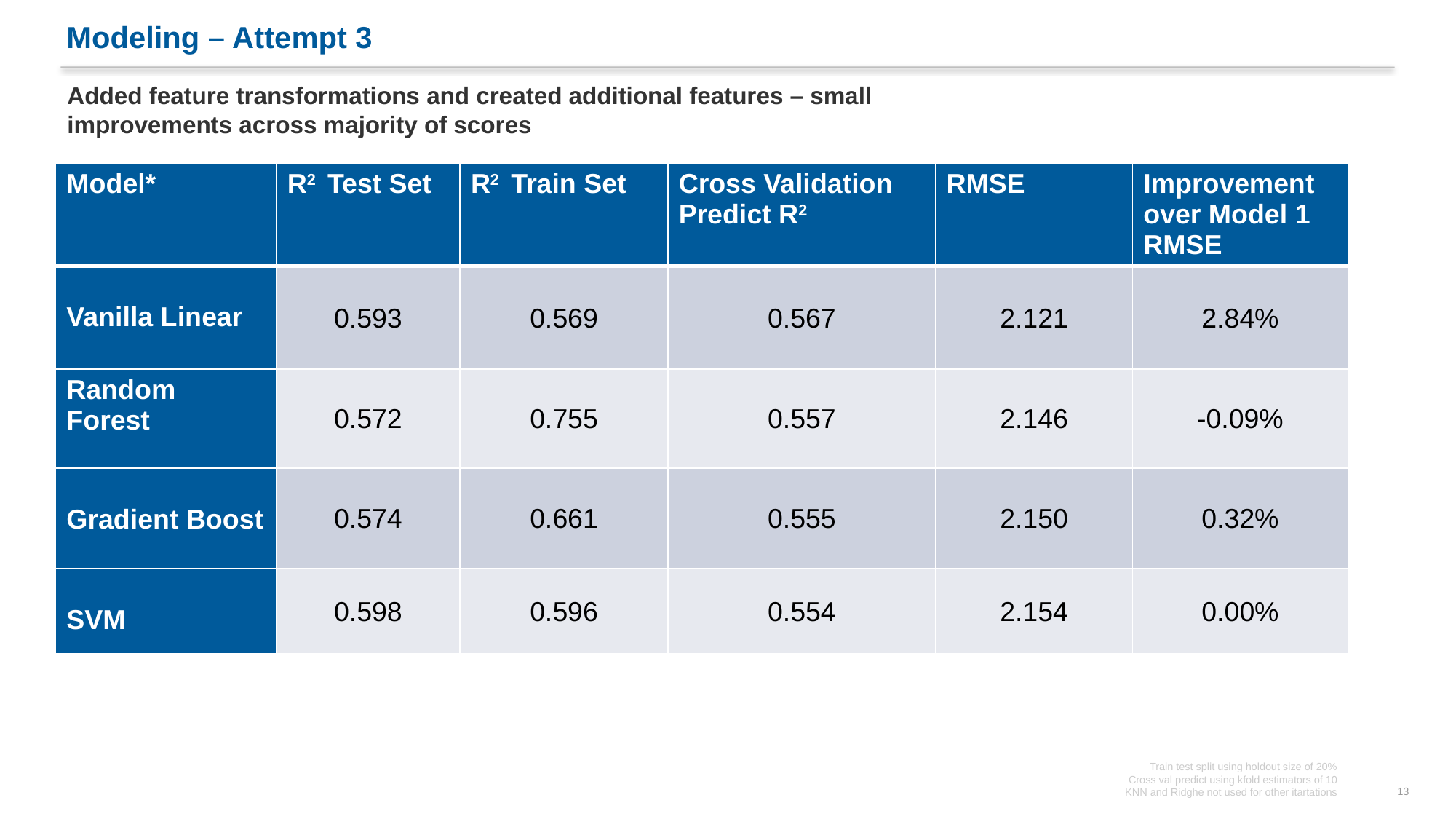

# Modeling – Attempt 3
Added feature transformations and created additional features – small improvements across majority of scores

| Model\* | R2 Test Set | R2 Train Set | Cross Validation Predict R2 | RMSE | Improvement over Model 1 RMSE |
| --- | --- | --- | --- | --- | --- |
| Vanilla Linear | 0.593 | 0.569 | 0.567 | 2.121 | 2.84% |
| Random Forest | 0.572 | 0.755 | 0.557 | 2.146 | -0.09% |
| Gradient Boost | 0.574 | 0.661 | 0.555 | 2.150 | 0.32% |
| SVM | 0.598 | 0.596 | 0.554 | 2.154 | 0.00% |
13
Train test split using holdout size of 20%
Cross val predict using kfold estimators of 10
KNN and Ridghe not used for other itartations